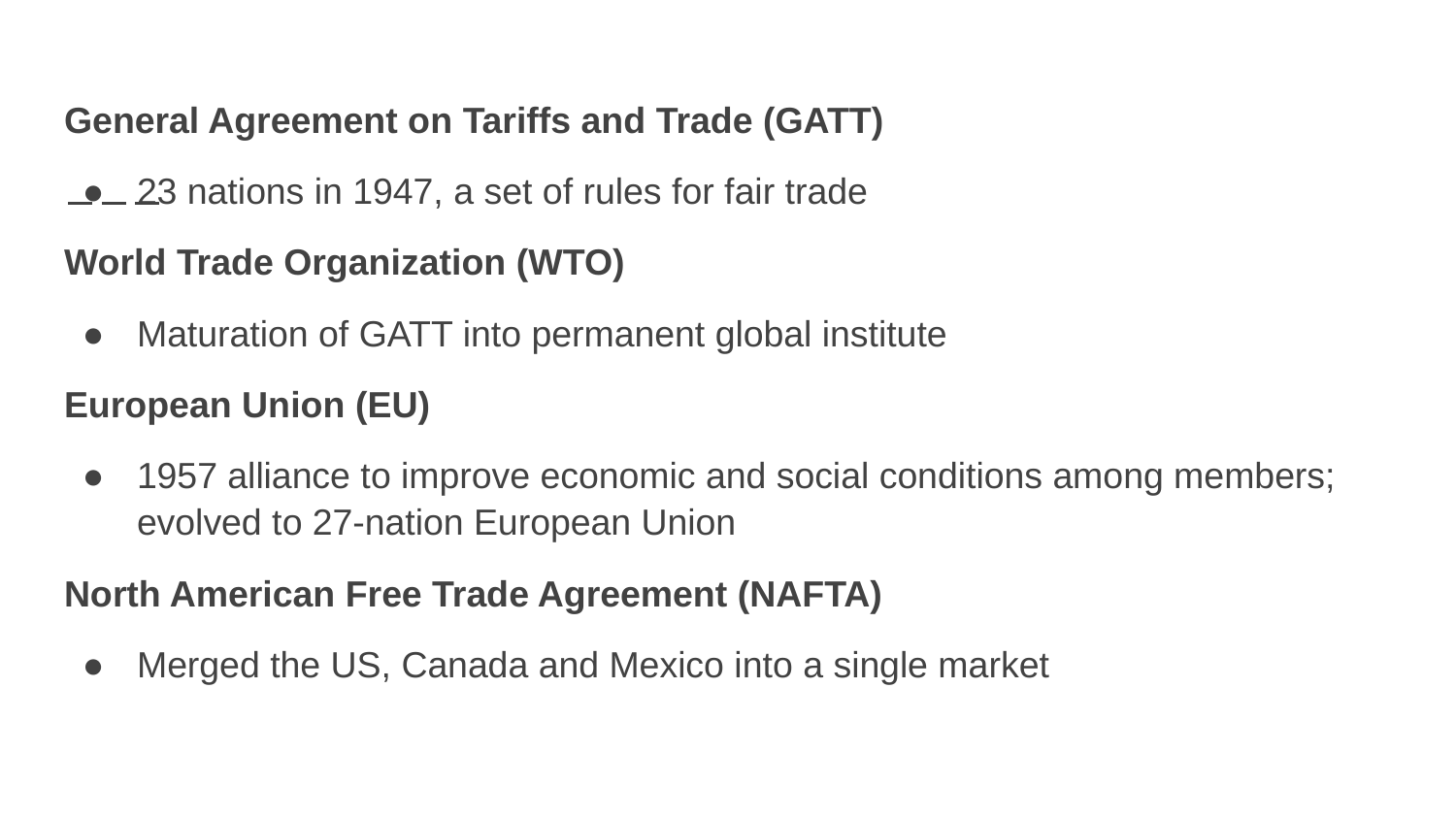

General Agreement on Tariffs and Trade (GATT)
23 nations in 1947, a set of rules for fair trade
World Trade Organization (WTO)
Maturation of GATT into permanent global institute
European Union (EU)
1957 alliance to improve economic and social conditions among members; evolved to 27-nation European Union
North American Free Trade Agreement (NAFTA)
Merged the US, Canada and Mexico into a single market